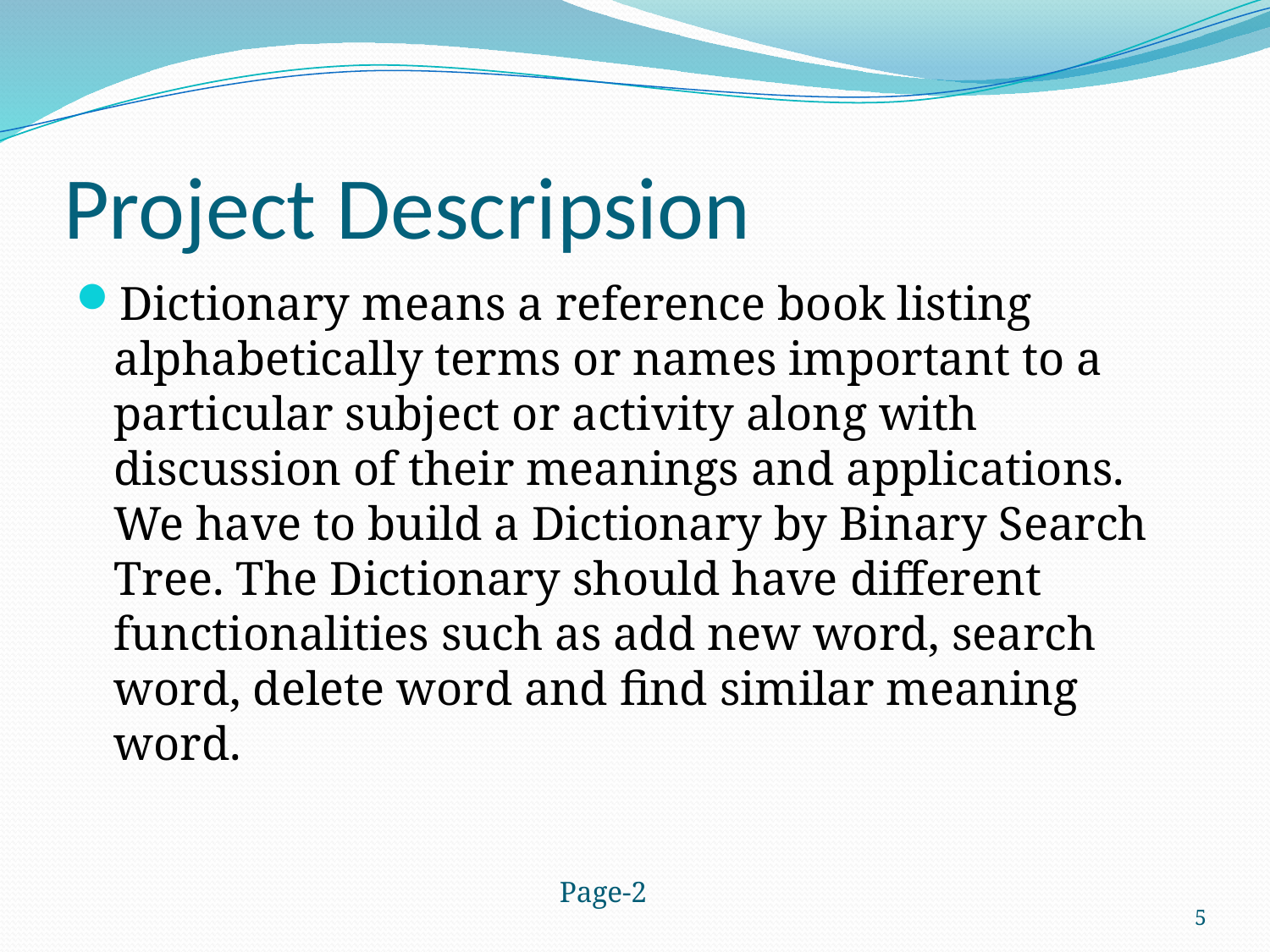

# Project Descripsion
Dictionary means a reference book listing alphabetically terms or names important to a particular subject or activity along with discussion of their meanings and applications. We have to build a Dictionary by Binary Search Tree. The Dictionary should have different functionalities such as add new word, search word, delete word and find similar meaning word.
Page-2

5